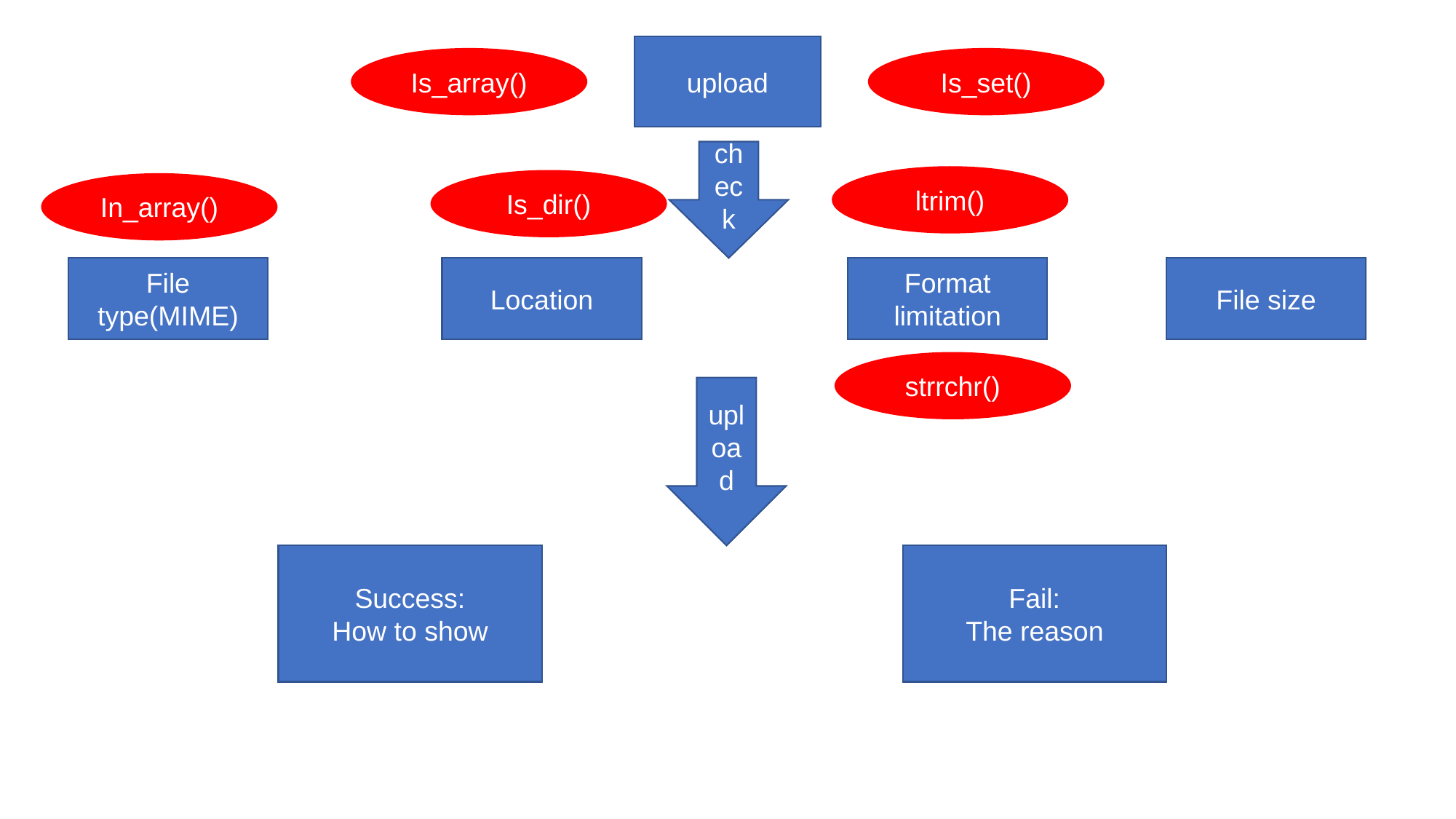

upload
Is_array()
Is_set()
check
ltrim()
Is_dir()
In_array()
File type(MIME)
Location
Format limitation
File size
strrchr()
upload
Success:
How to show
Fail:
The reason